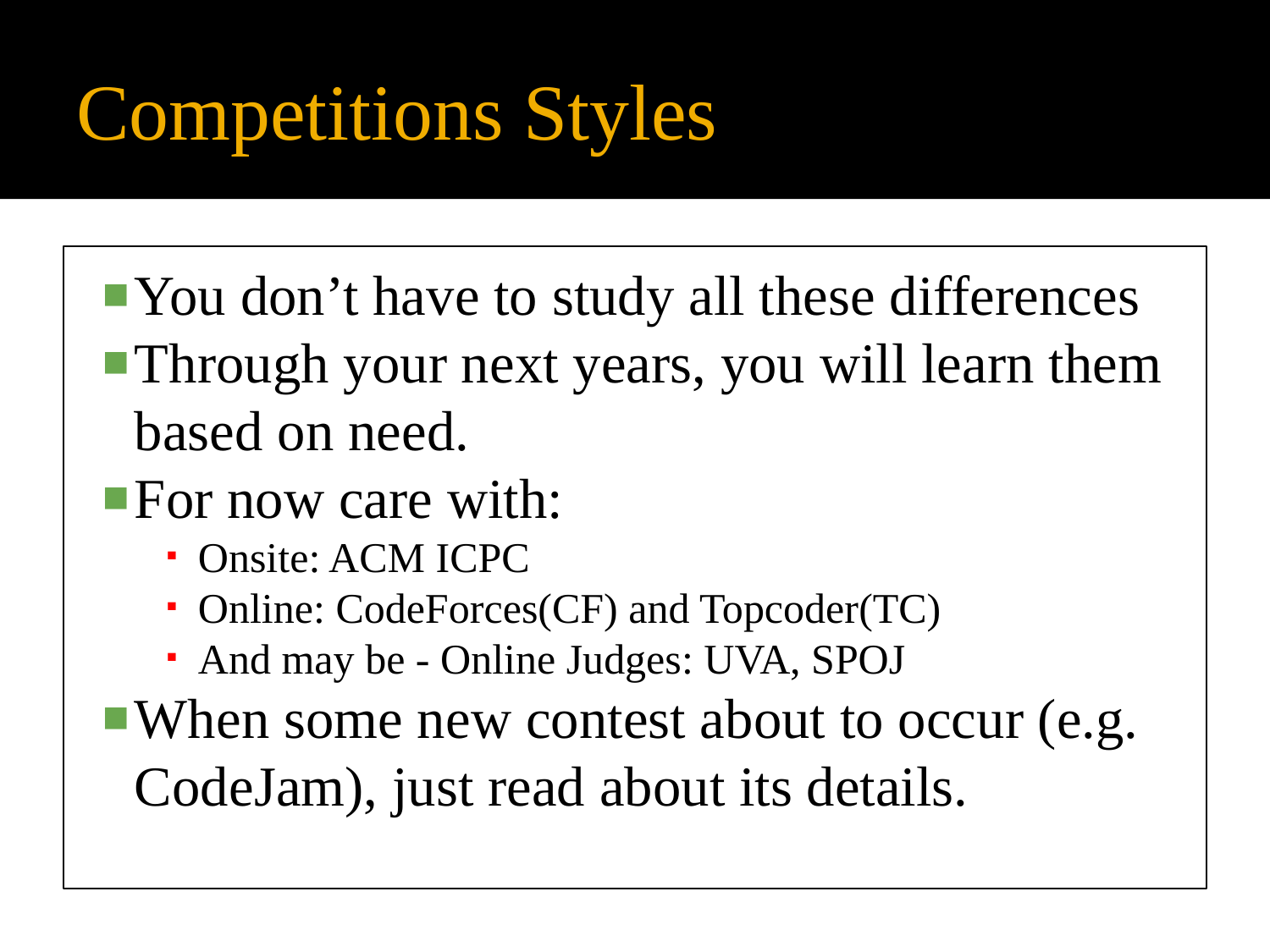

# Competitions Styles
You don’t have to study all these differences
Through your next years, you will learn them based on need.
For now care with:
Onsite: ACM ICPC
Online: CodeForces(CF) and Topcoder(TC)
And may be - Online Judges: UVA, SPOJ
When some new contest about to occur (e.g. CodeJam), just read about its details.